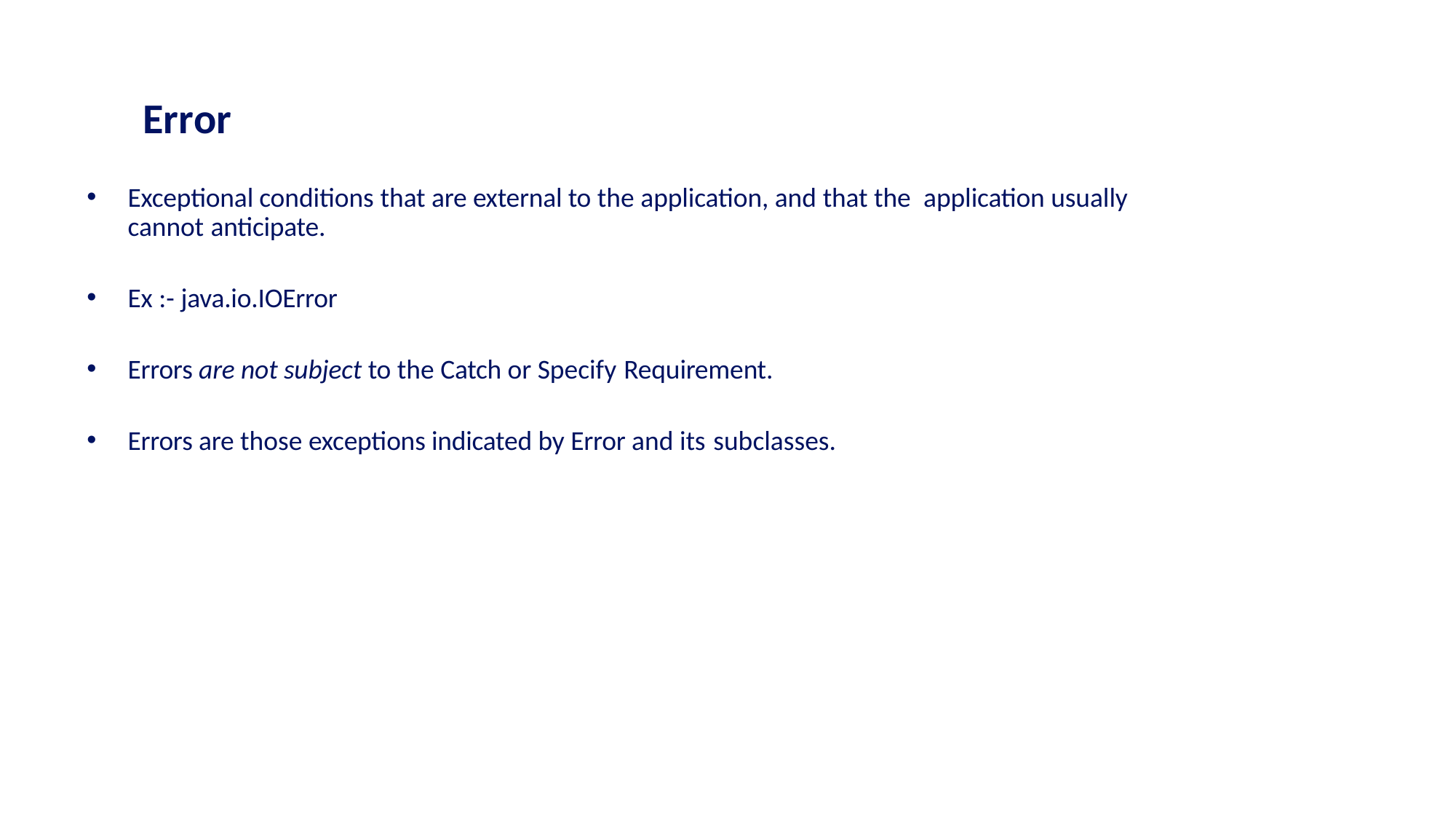

# Error
Exceptional conditions that are external to the application, and that the  application usually cannot anticipate.

Ex :- java.io.IOError

Errors are not subject to the Catch or Specify Requirement.

Errors are those exceptions indicated by Error and its subclasses.